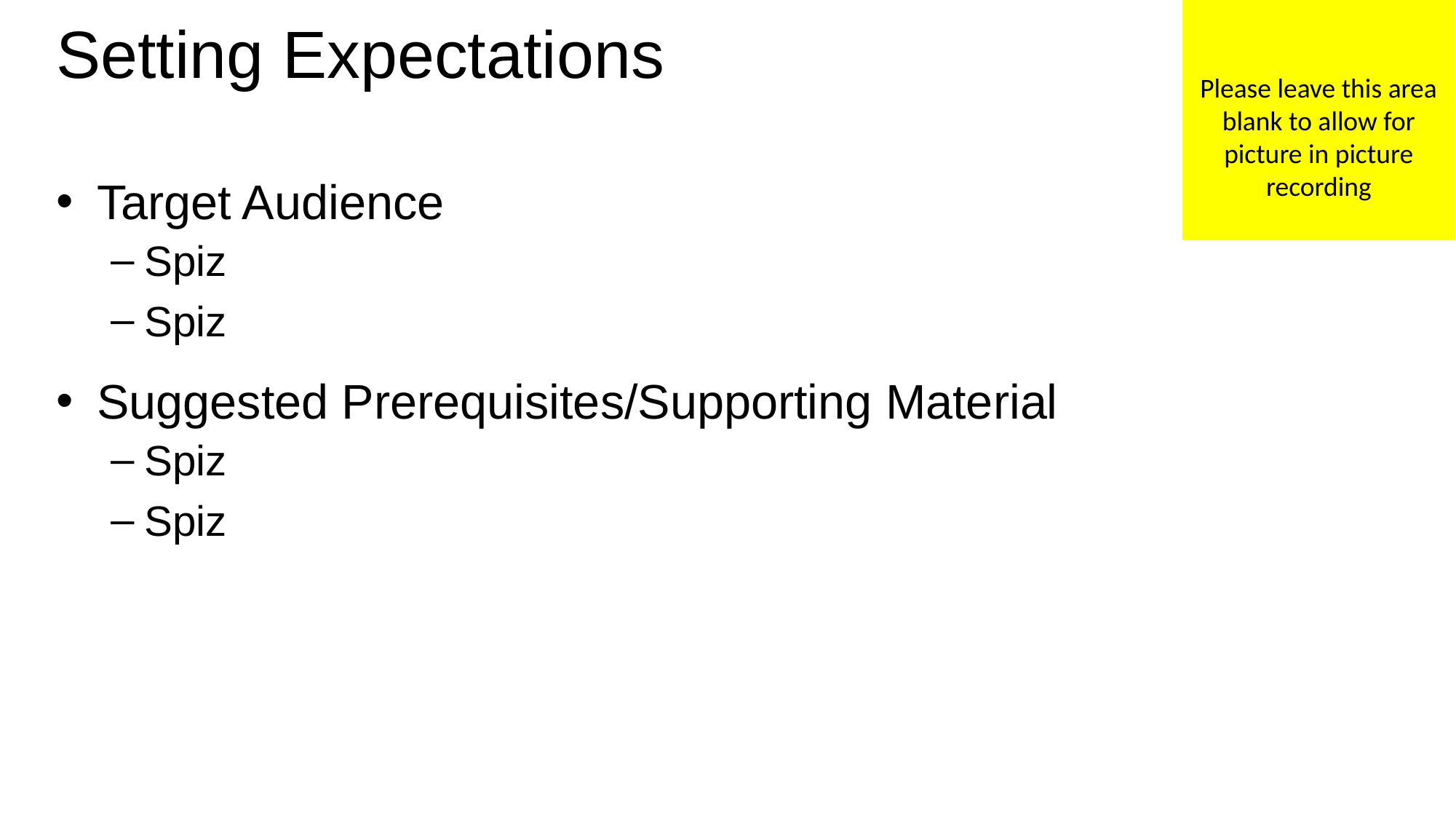

Please leave this area blank to allow for picture in picture recording

# Setting Expectations
Target Audience
Spiz
Spiz
Suggested Prerequisites/Supporting Material
Spiz
Spiz